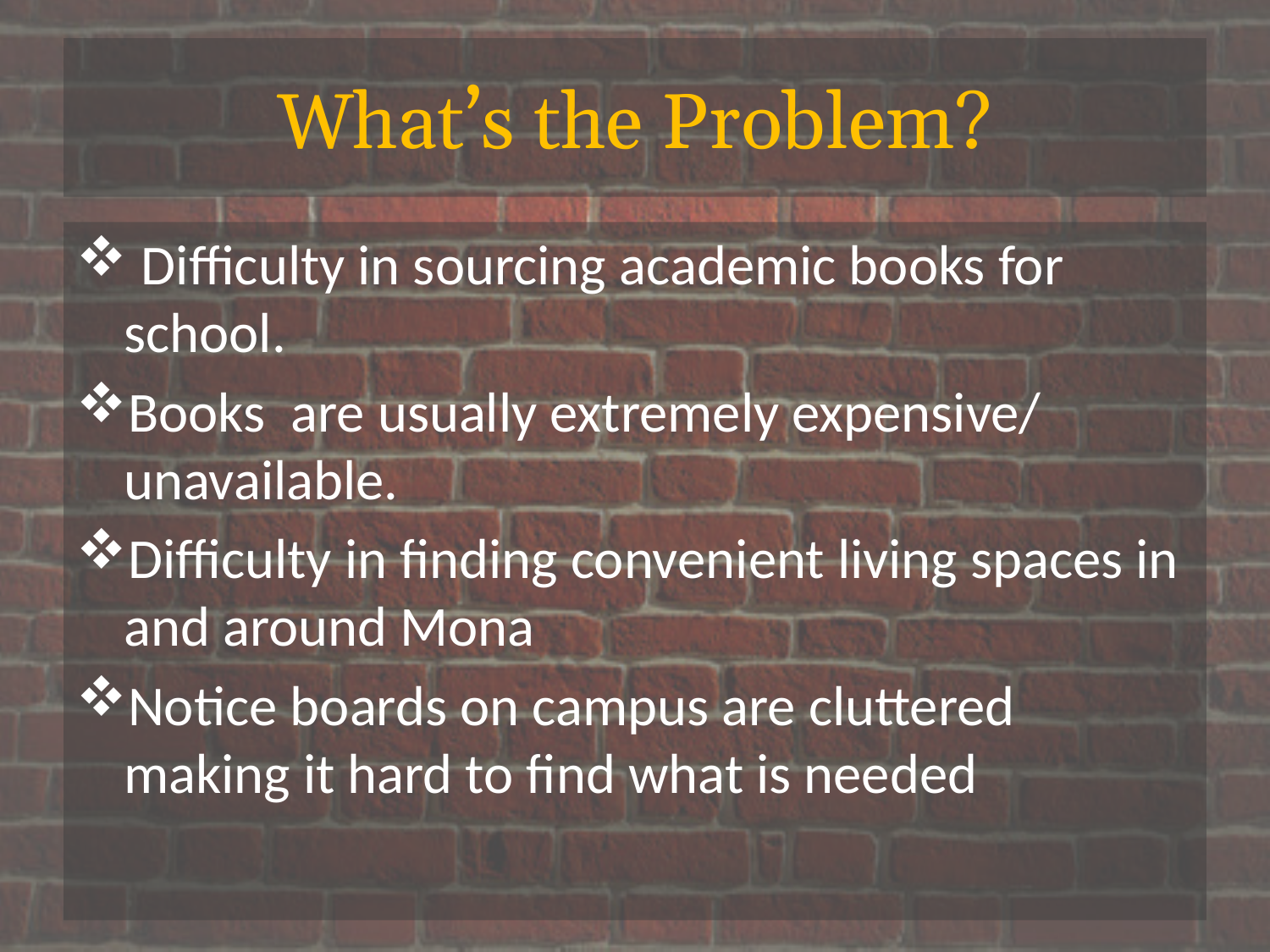

# What’s the Problem?
 Difficulty in sourcing academic books for school.
Books  are usually extremely expensive/ unavailable.
Difficulty in finding convenient living spaces in and around Mona
Notice boards on campus are cluttered making it hard to find what is needed